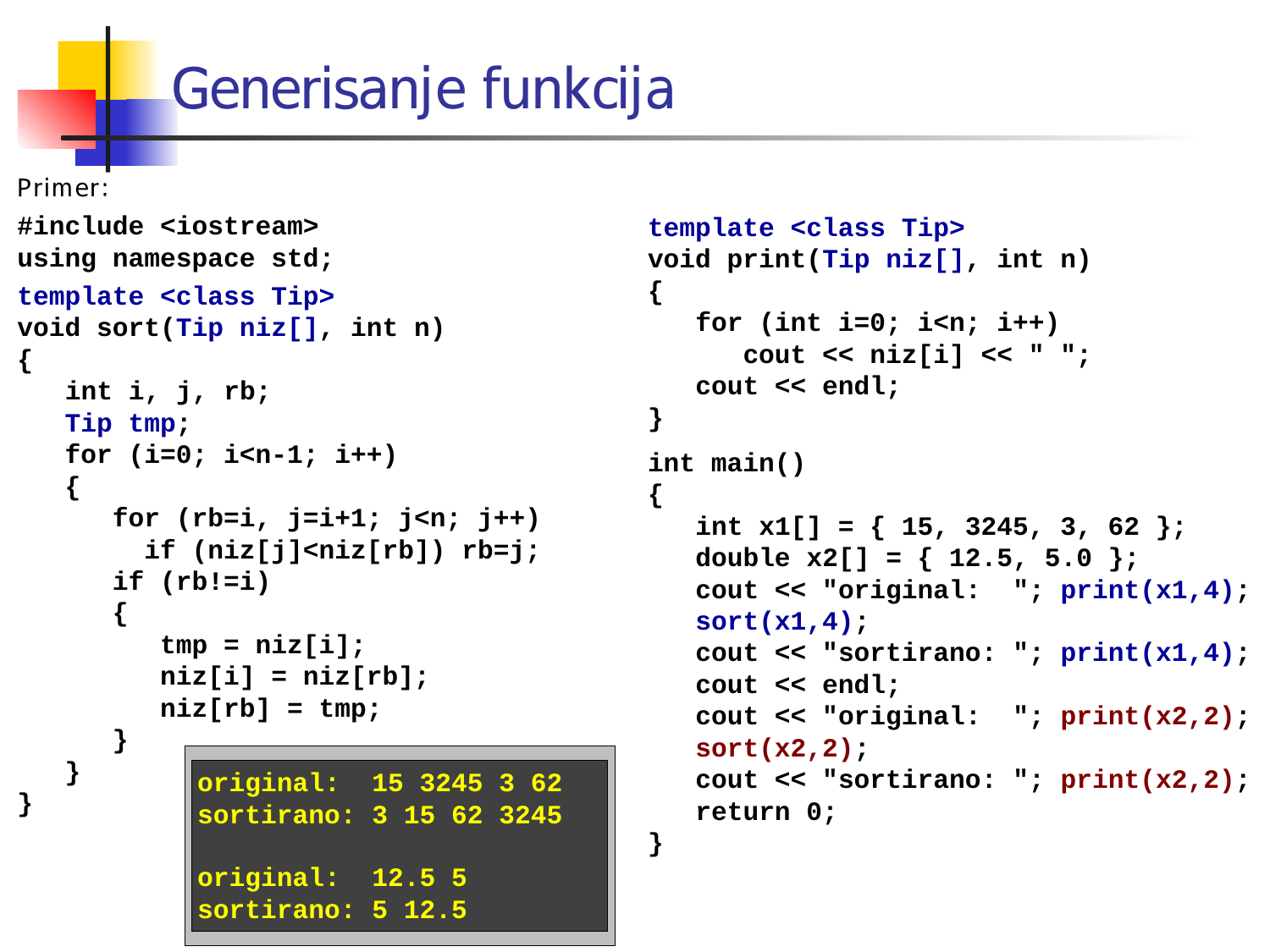

Generisanje funkcija
Primer:
#include <iostream>
using namespace std;
template <class Tip>
void sort(Tip niz[], int n)
{
   int i, j, rb;
   Tip tmp;
   for (i=0; i<n-1; i++)
   {
      for (rb=i, j=i+1; j<n; j++)
        if (niz[j]<niz[rb]) rb=j;
      if (rb!=i)
      {
         tmp = niz[i];
         niz[i] = niz[rb];
         niz[rb] = tmp;
      }
   }
}

template <class Tip>
void print(Tip niz[], int n)
{
   for (int i=0; i<n; i++)
      cout << niz[i] << " ";
   cout << endl;
}
int main()
{
   int x1[] = { 15, 3245, 3, 62 };
   double x2[] = { 12.5, 5.0 };
   cout << "original:  "; print(x1,4);
   sort(x1,4);
   cout << "sortirano: "; print(x1,4);
   cout << endl;
   cout << "original:  "; print(x2,2);
   sort(x2,2);
   cout << "sortirano: "; print(x2,2);
   return 0;
}

original:  15 3245 3 62
sortirano: 3 15 62 3245

original:  12.5 5
sortirano: 5 12.5